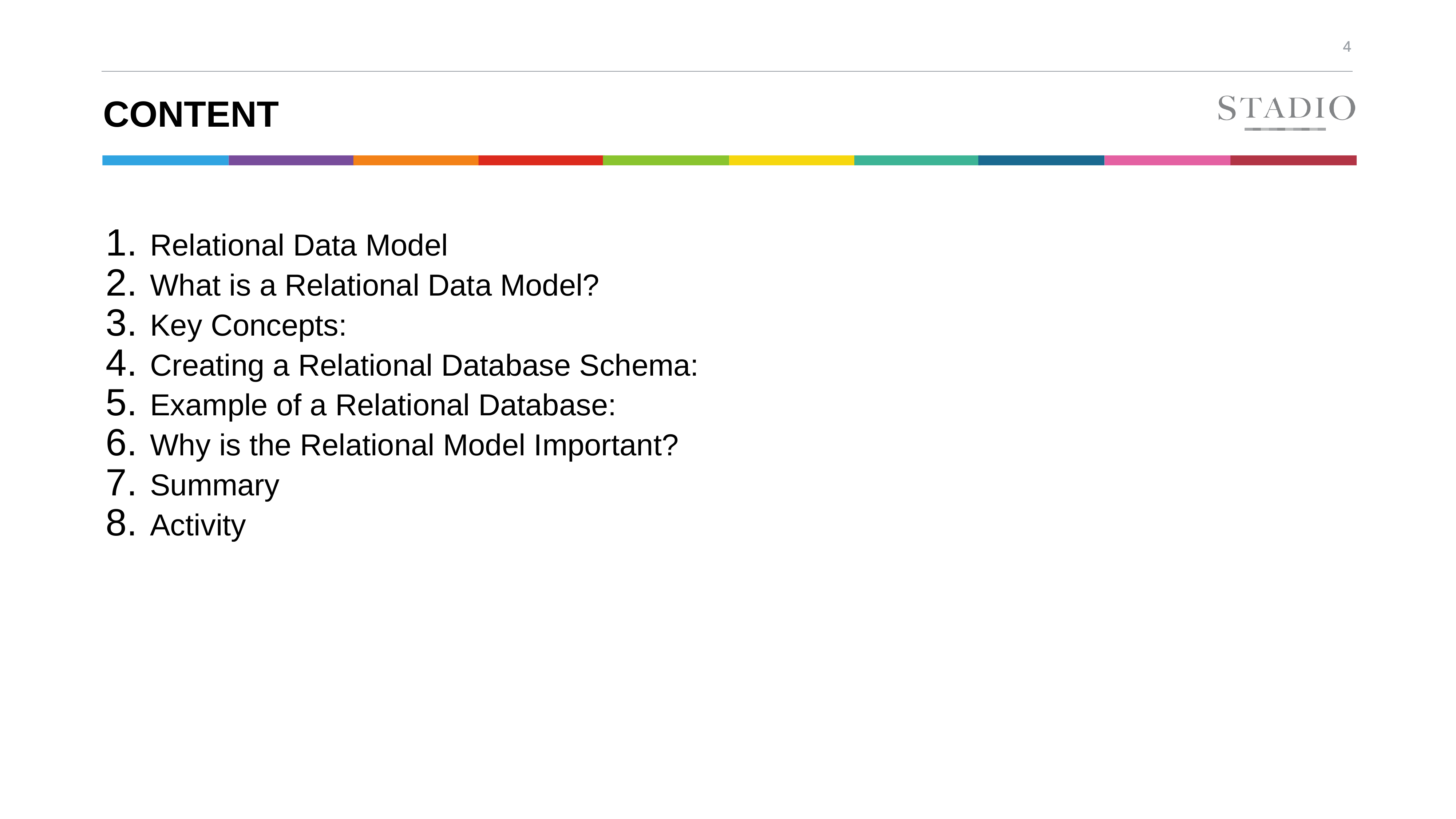

# Content
Relational Data Model
What is a Relational Data Model?
Key Concepts:
Creating a Relational Database Schema:
Example of a Relational Database:
Why is the Relational Model Important?
Summary
Activity